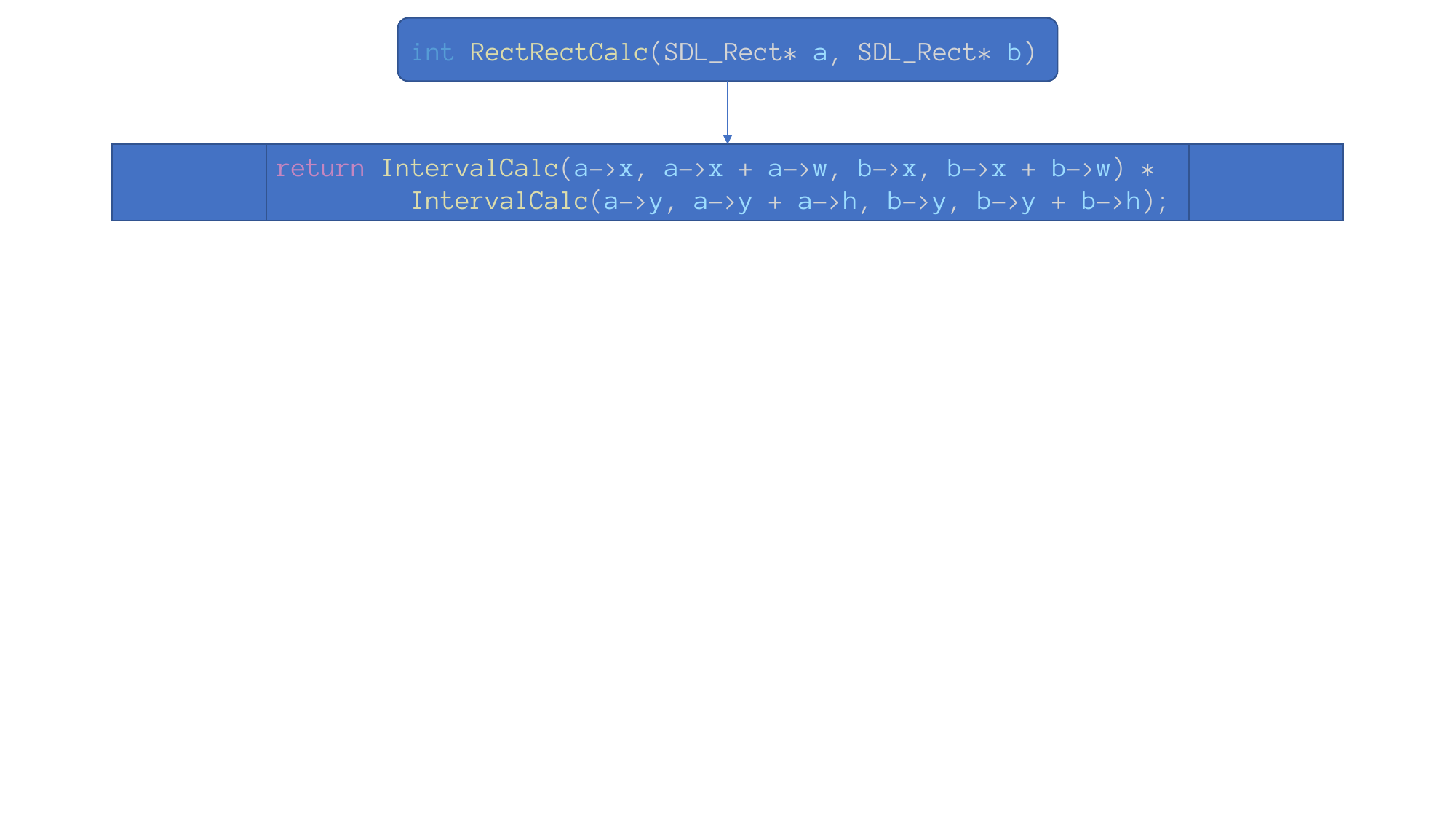

int RectRectCalc(SDL_Rect* a, SDL_Rect* b)
return IntervalCalc(a->x, a->x + a->w, b->x, b->x + b->w) *
         IntervalCalc(a->y, a->y + a->h, b->y, b->y + b->h);